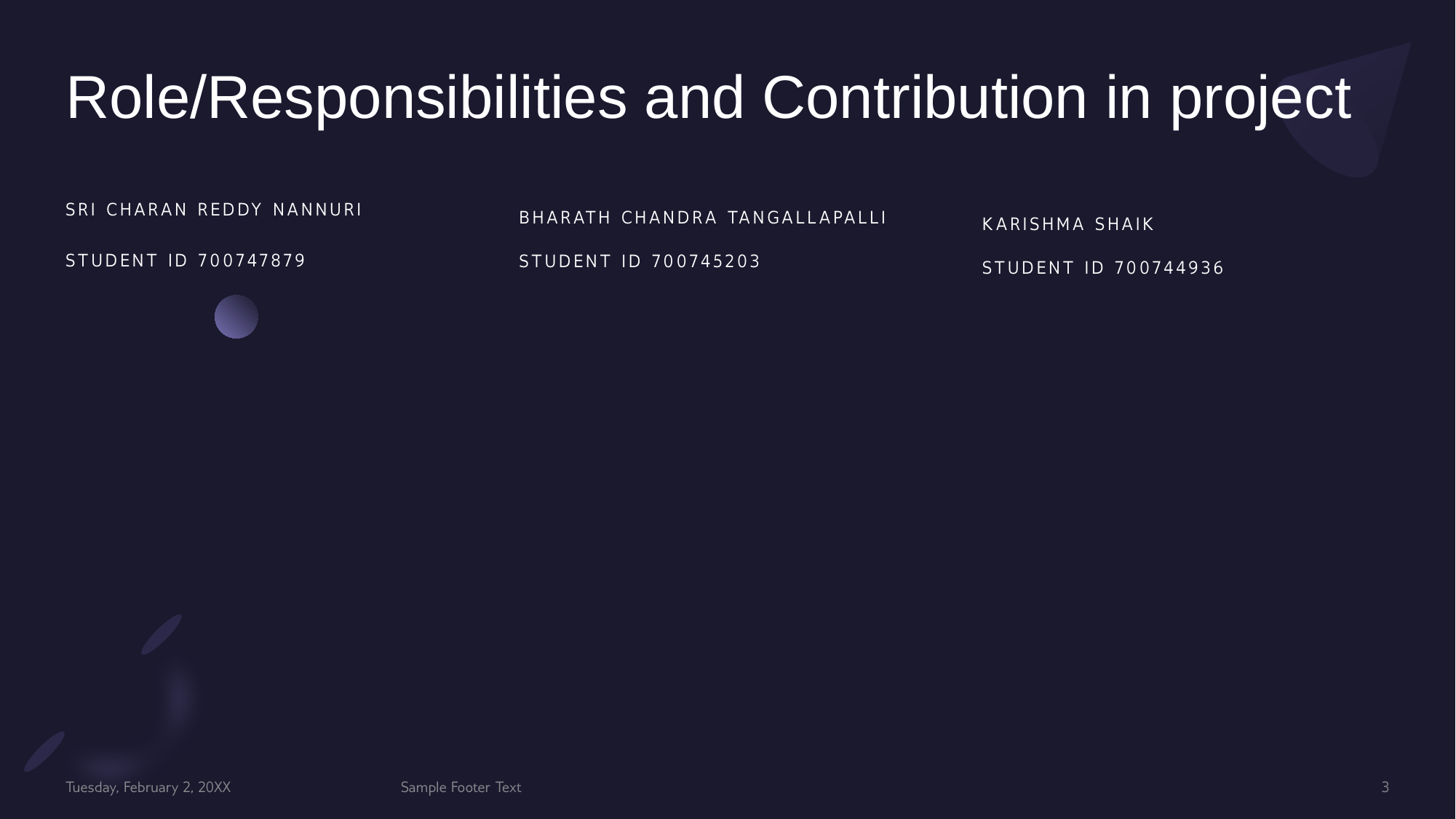

# Role/Responsibilities and Contribution in project
Bharath Chandra Tangallapalli

Student ID 700745203
Karishma Shaik

Student ID 700744936
Sri Charan Reddy Nannuri
Student ID 700747879

Tuesday, February 2, 20XX
Sample Footer Text
3